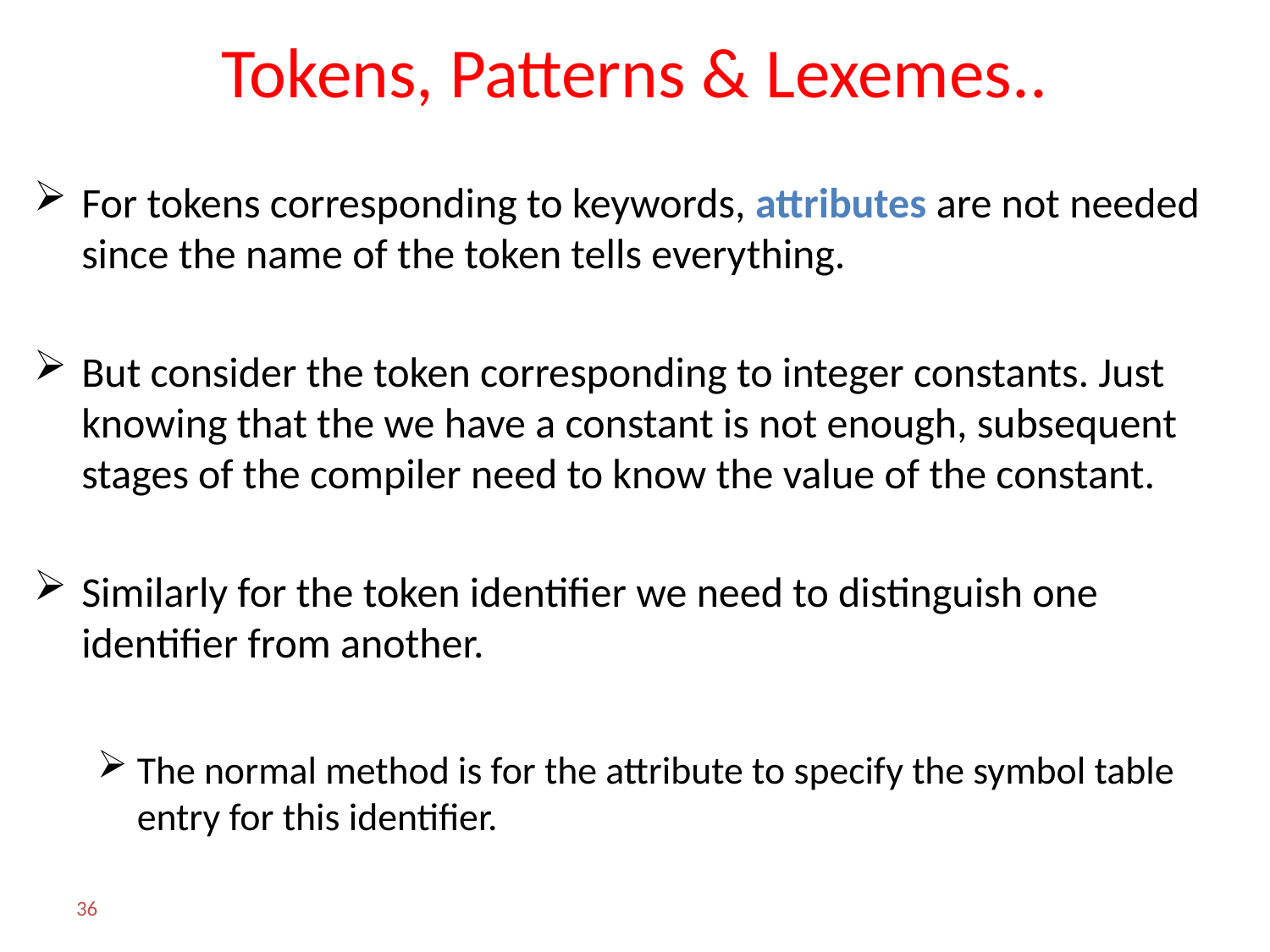

# Tokens, Patterns & Lexemes..
For tokens corresponding to keywords, attributes are not needed since the name of the token tells everything.

But consider the token corresponding to integer constants. Just knowing that the we have a constant is not enough, subsequent stages of the compiler need to know the value of the constant.

Similarly for the token identifier we need to distinguish one identifier from another.

The normal method is for the attribute to specify the symbol table entry for this identifier.
36